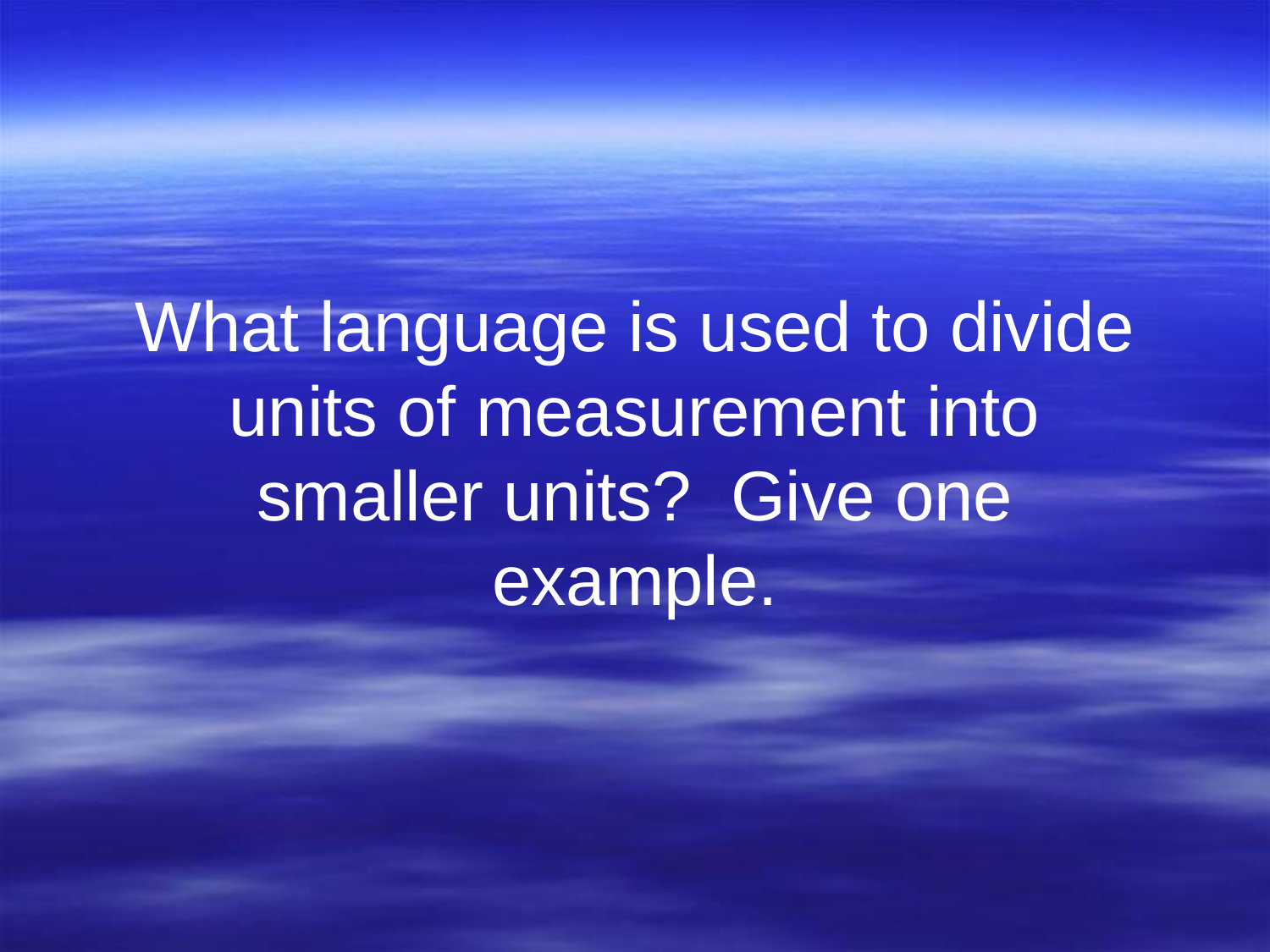

# What language is used to divide units of measurement into smaller units?  Give one example.